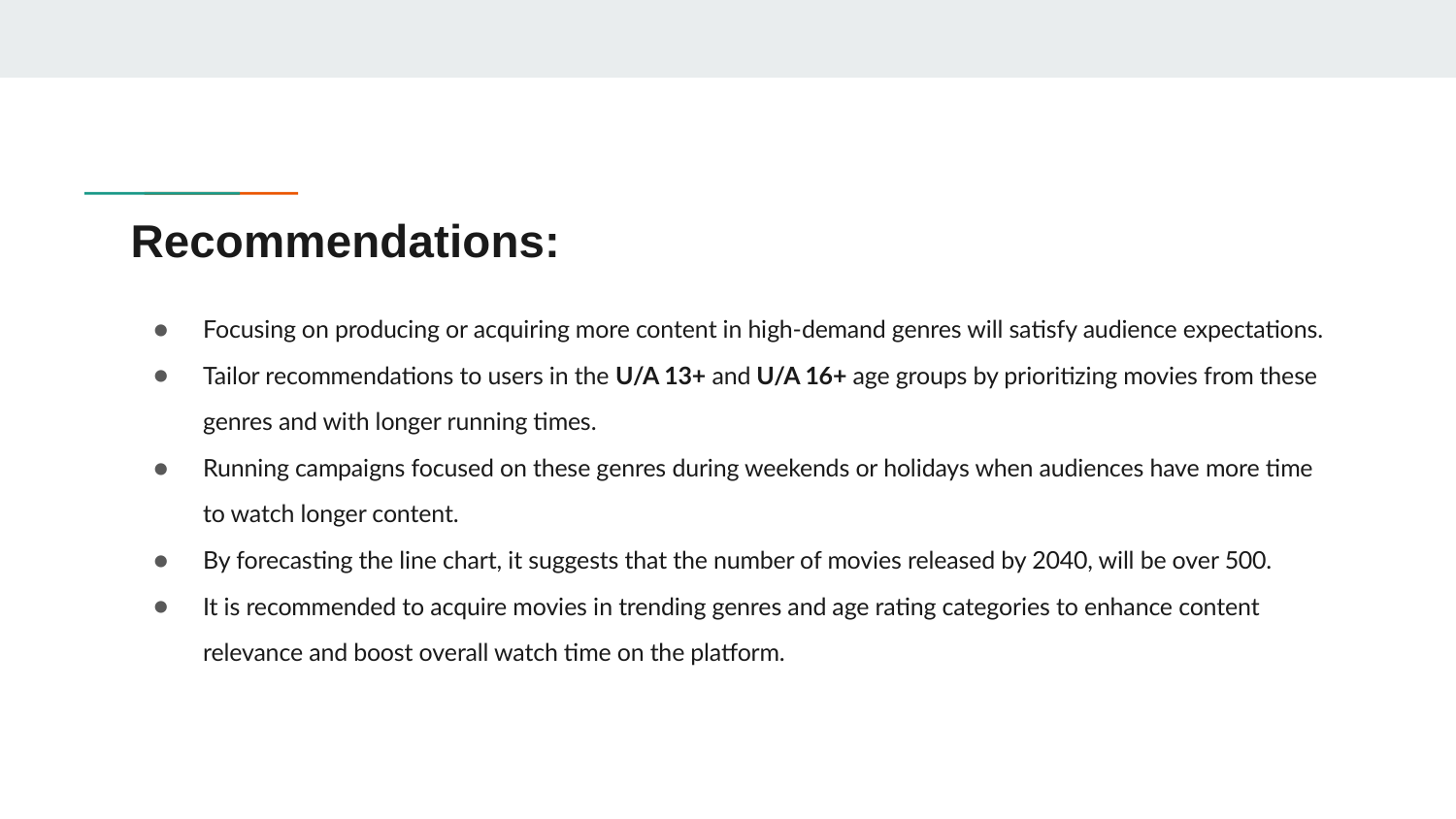

# Recommendations:
Focusing on producing or acquiring more content in high-demand genres will satisfy audience expectations.
Tailor recommendations to users in the U/A 13+ and U/A 16+ age groups by prioritizing movies from these genres and with longer running times.
Running campaigns focused on these genres during weekends or holidays when audiences have more time to watch longer content.
By forecasting the line chart, it suggests that the number of movies released by 2040, will be over 500.
It is recommended to acquire movies in trending genres and age rating categories to enhance content relevance and boost overall watch time on the platform.